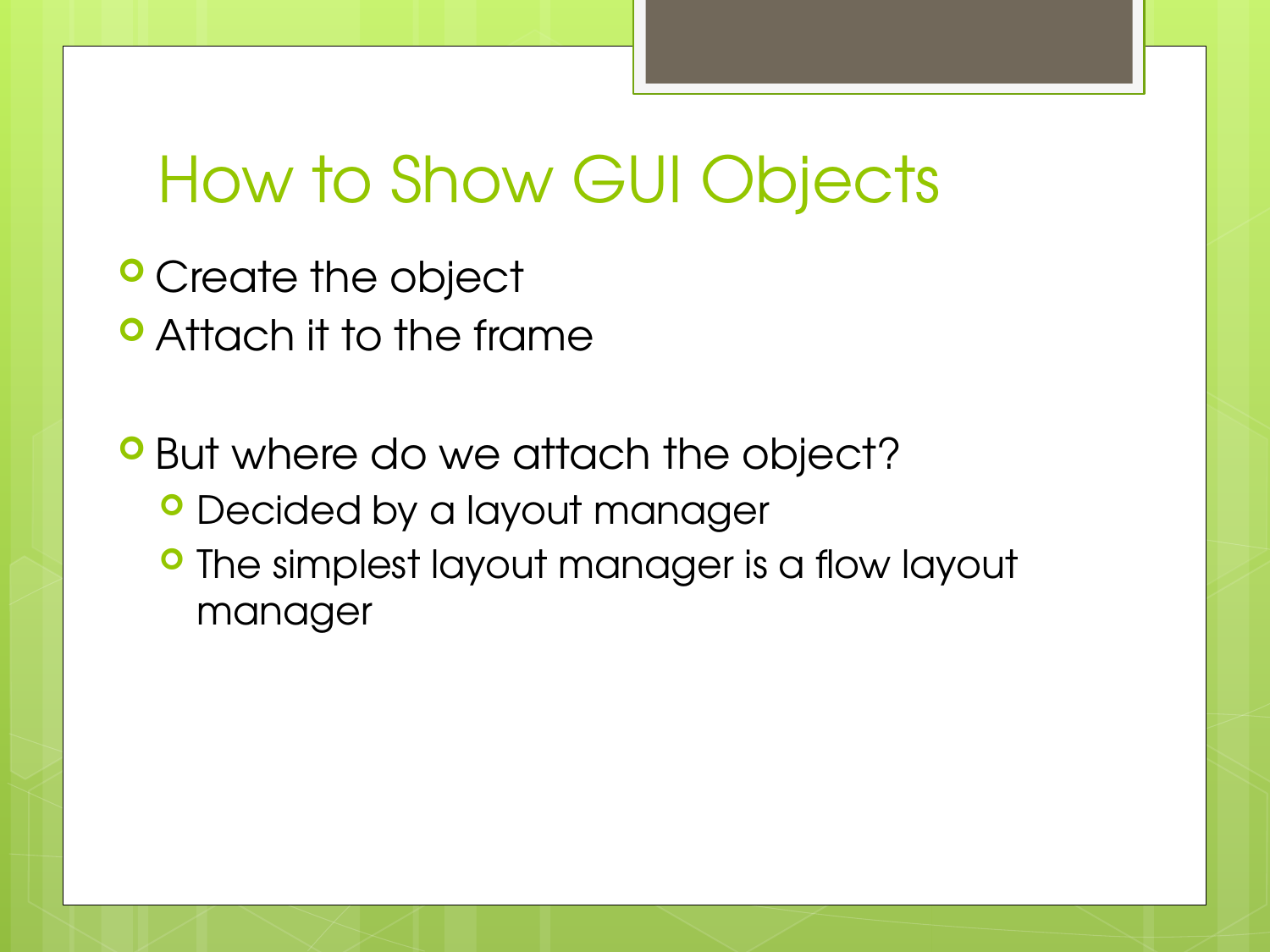

# How to Show GUI Objects
Create the object
Attach it to the frame

But where do we attach the object?
Decided by a layout manager
The simplest layout manager is a flow layout manager